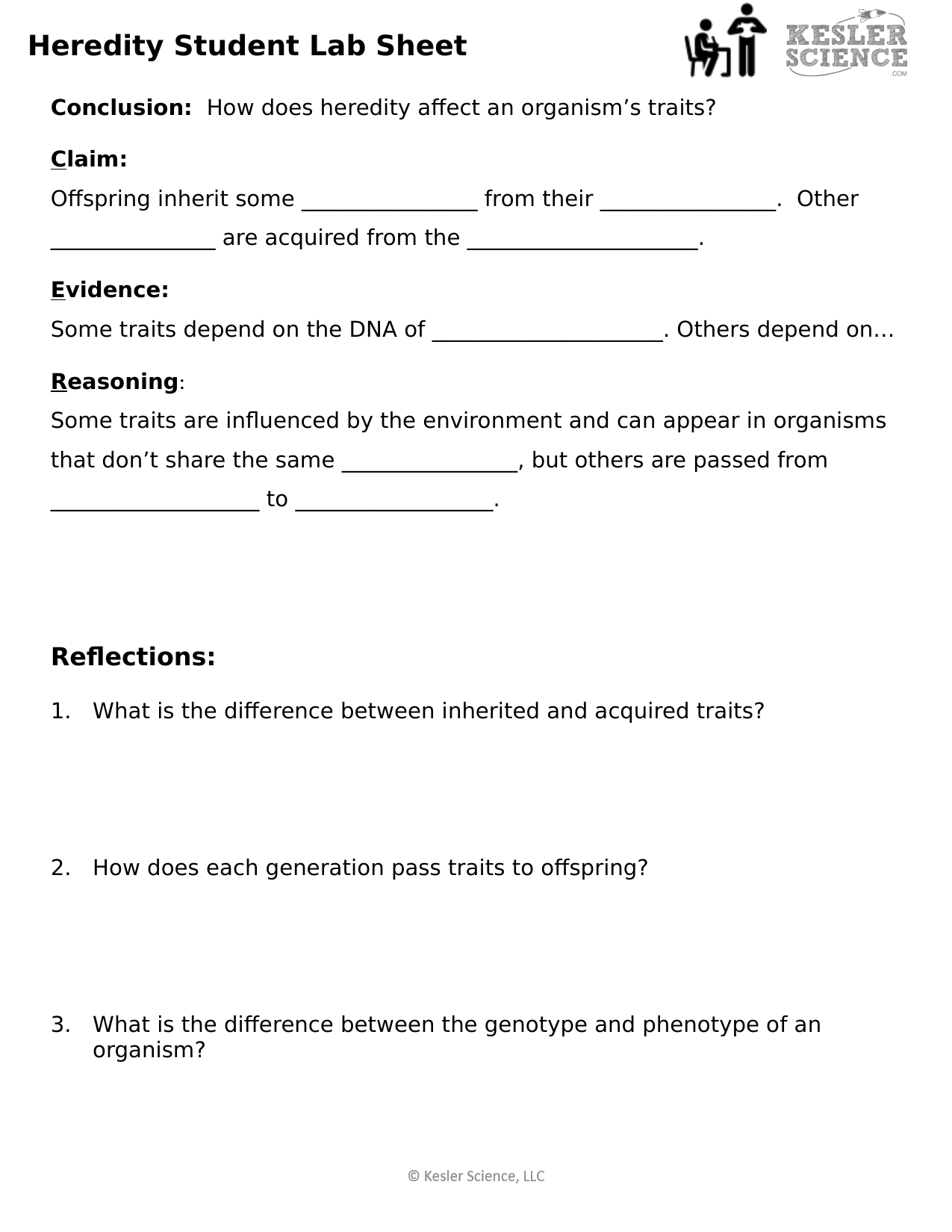

Heredity Student Lab Sheet
Conclusion:  How does heredity affect an organism’s traits?

Claim:
Offspring inherit some ________________ from their ________________.  Other _______________ are acquired from the _____________________.

Evidence:
Some traits depend on the DNA of _____________________. Others depend on…

Reasoning:
Some traits are influenced by the environment and can appear in organisms that don’t share the same ________________, but others are passed from ___________________ to __________________.

Reflections:

What is the difference between inherited and acquired traits?

How does each generation pass traits to offspring?

What is the difference between the genotype and phenotype of an organism?